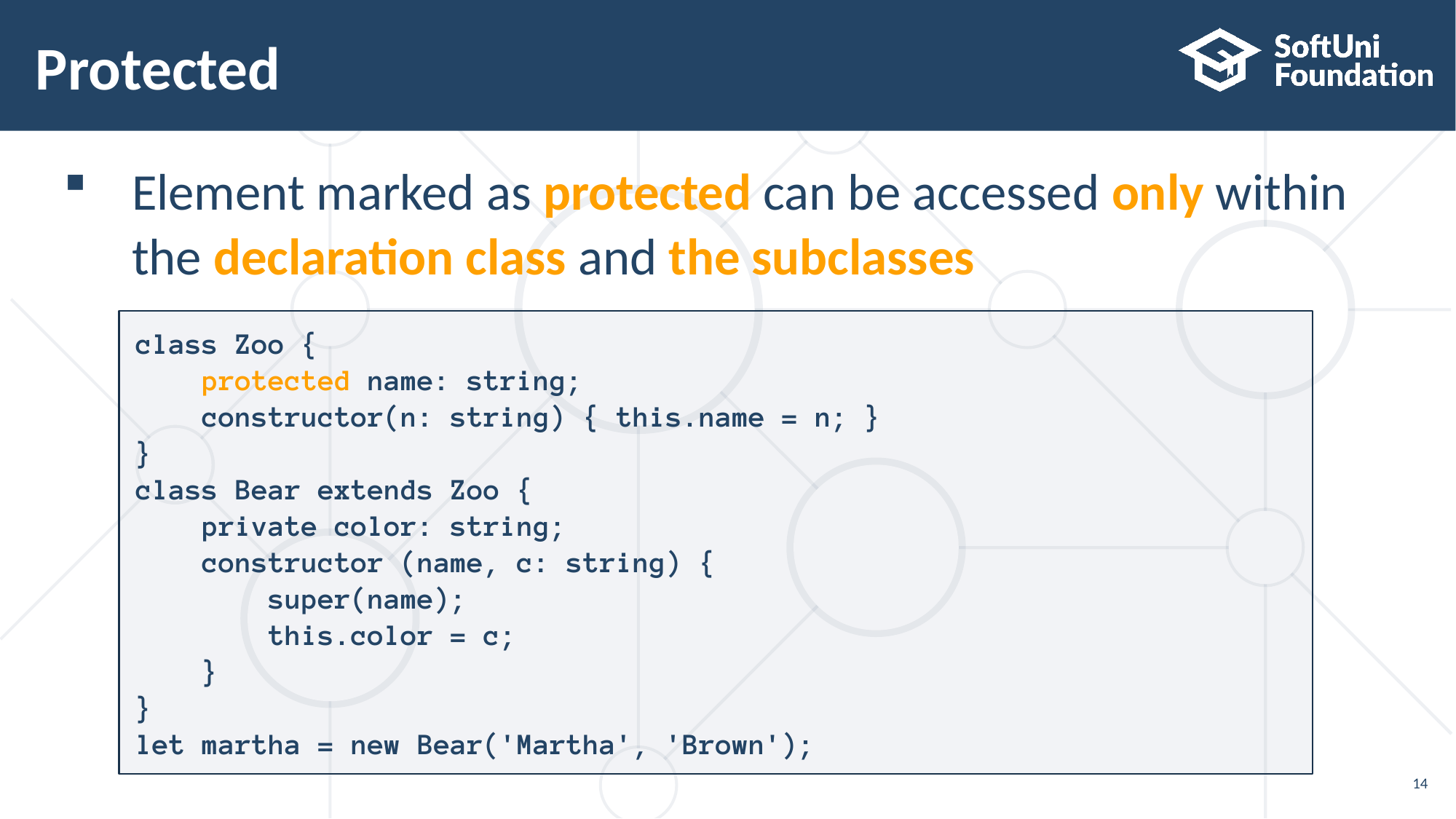

Protected
Element marked as protected can be accessed only within the declaration class and the subclasses
class Zoo {
    protected name: string;
    constructor(n: string) { this.name = n; }
}
class Bear extends Zoo {
    private color: string;
    constructor (name, c: string) {
        super(name);
        this.color = c;
    }
}
let martha = new Bear('Martha', 'Brown');
14